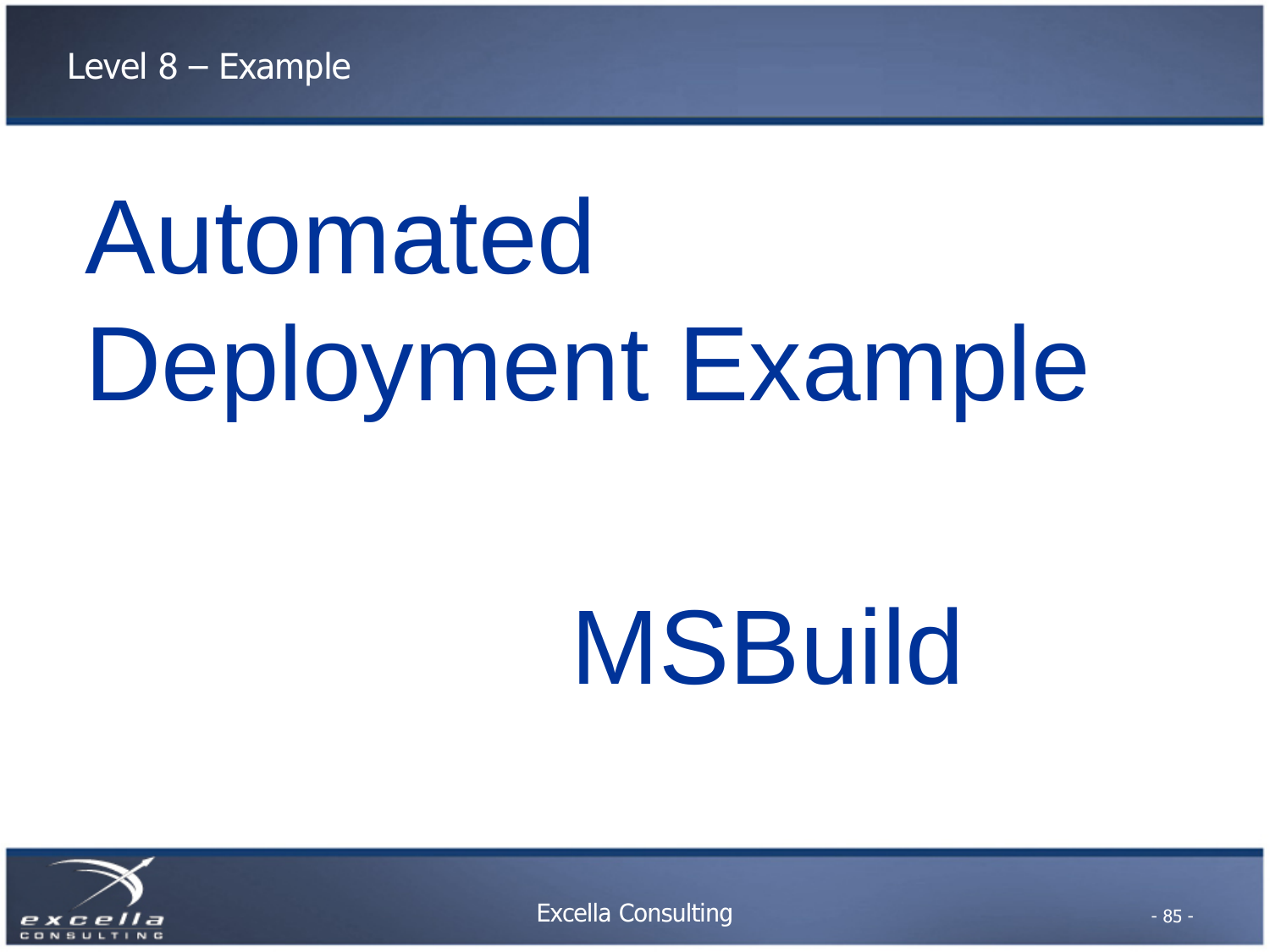

# Level 8 – Example
Automated Deployment Example
MSBuild
- 85 -